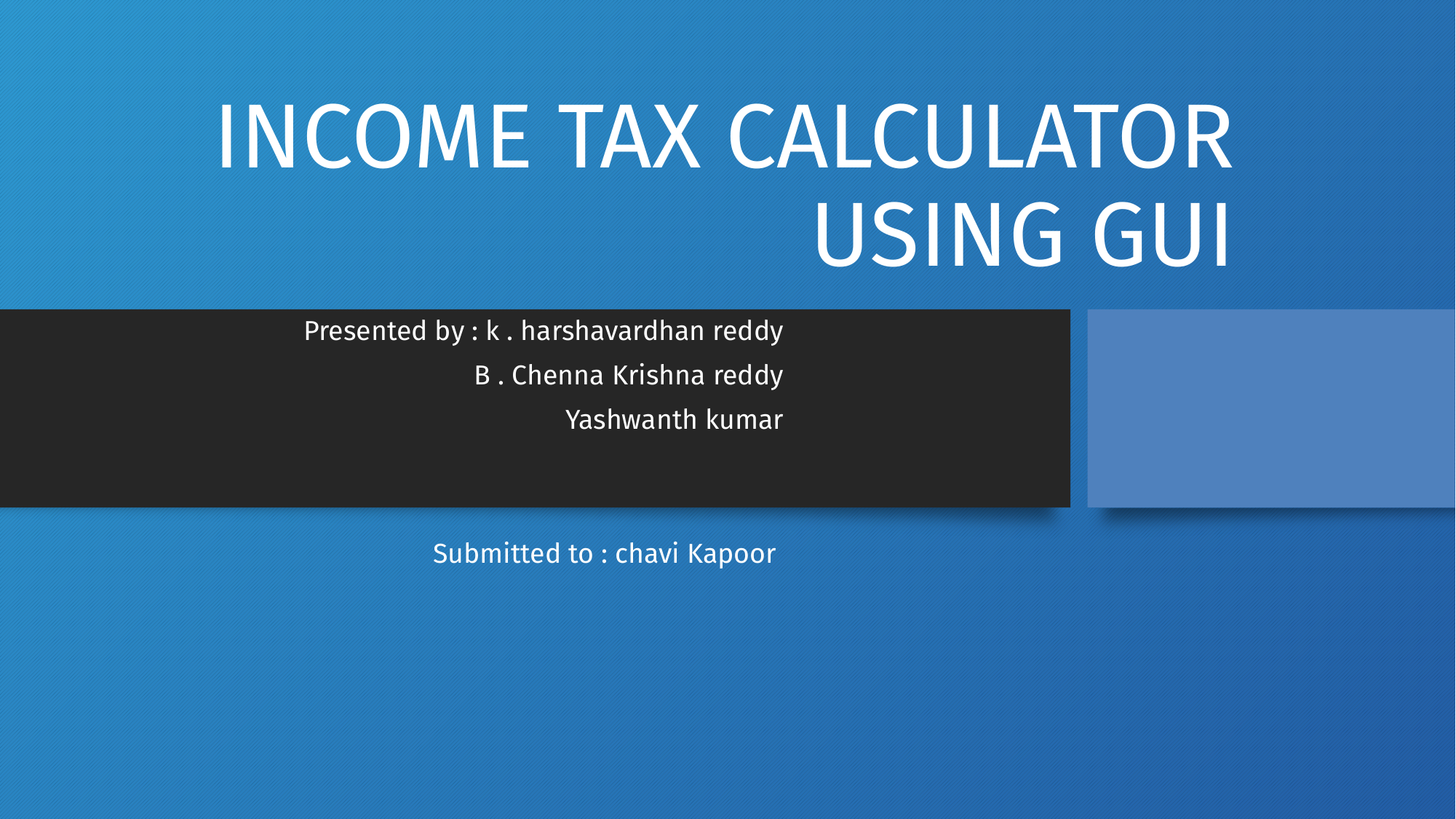

# INCOME TAX CALCULATOR USING GUI
Presented by : k . harshavardhan reddy
                        B . Chenna Krishna reddy
                          Yashwanth kumar

Submitted to : chavi Kapoor